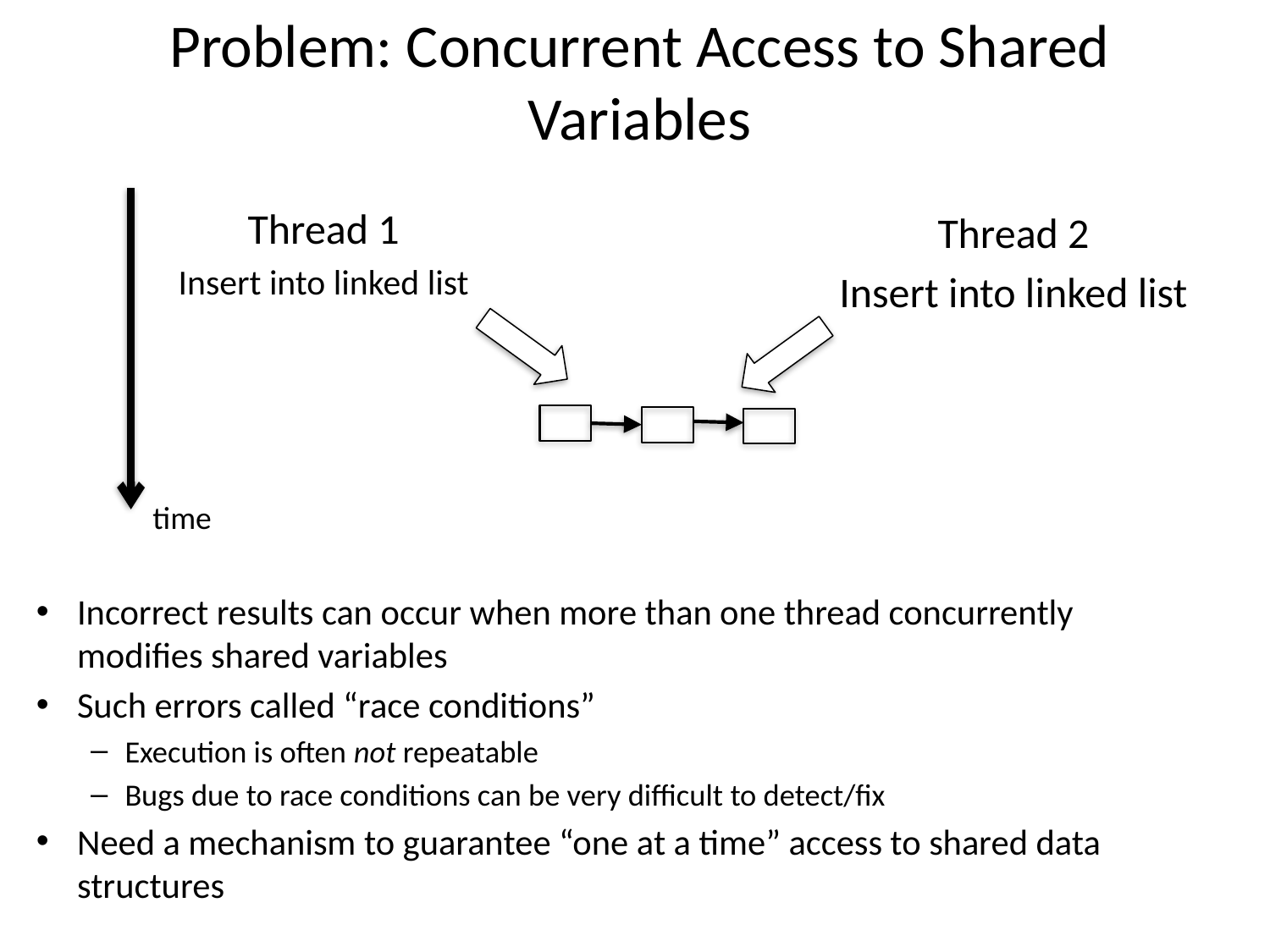

# Problem: Concurrent Access to Shared Variables
Thread 1
Insert into linked list
Thread 2
Insert into linked list

time
Incorrect results can occur when more than one thread concurrently modifies shared variables
Such errors called “race conditions”
Execution is often not repeatable
Bugs due to race conditions can be very difficult to detect/fix
Need a mechanism to guarantee “one at a time” access to shared data structures